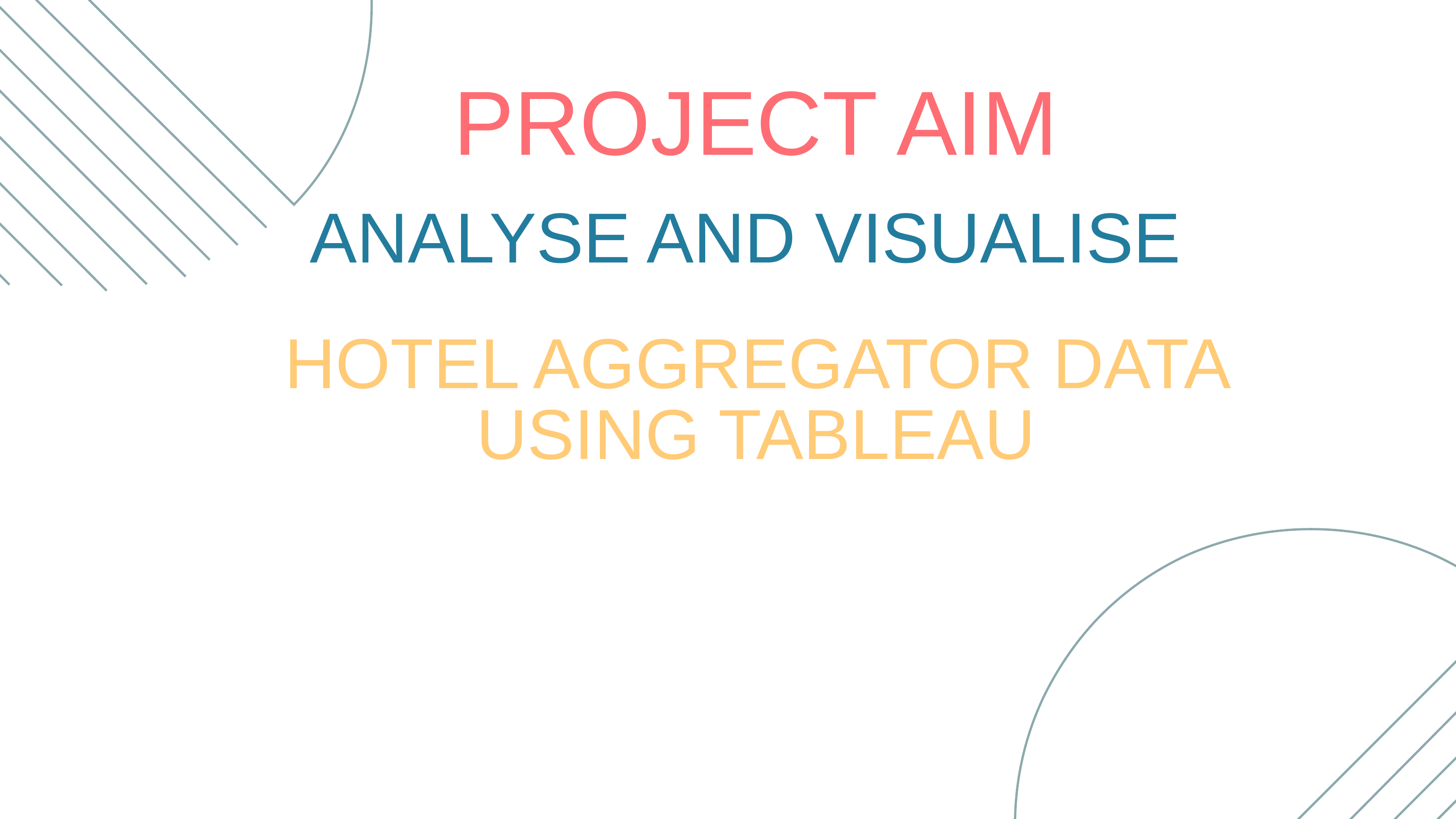

PROJECT AIM
ANALYSE AND VISUALISE
HOTEL AGGREGATOR DATA USING TABLEAU